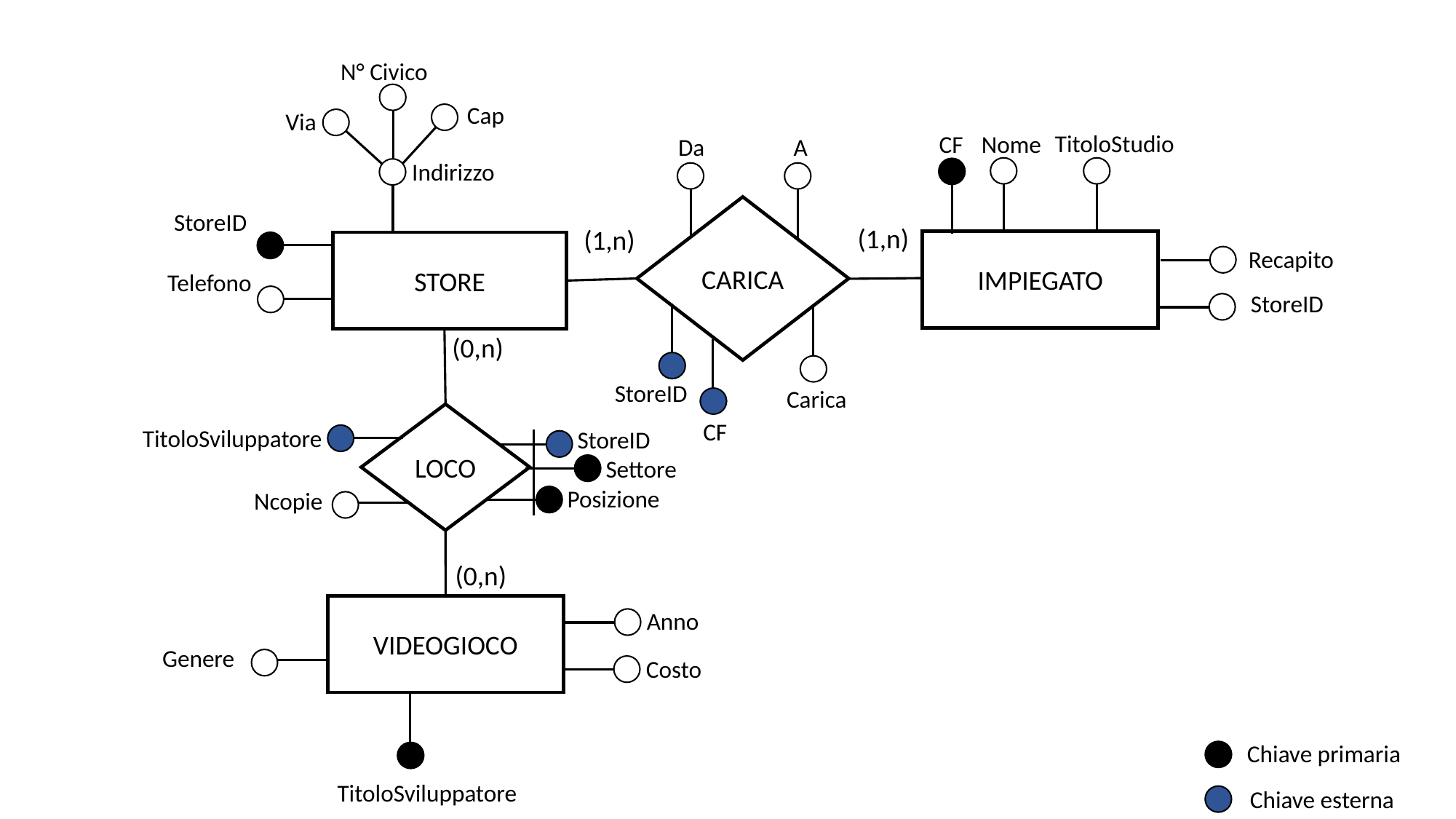

N° Civico

Cap
Via
TitoloStudio
Nome
CF
Da
A
Indirizzo

CARICA
StoreID

(1,n)
(1,n)

IMPIEGATO
STORE
Recapito

Telefono

StoreID

(0,n)

StoreID
Carica

LOCO
CF
TitoloSviluppatore
StoreID

Settore

Posizione
Ncopie

(0,n)

VIDEOGIOCO
Anno

Genere
Costo

TitoloSviluppatore
Chiave primaria

Chiave esterna